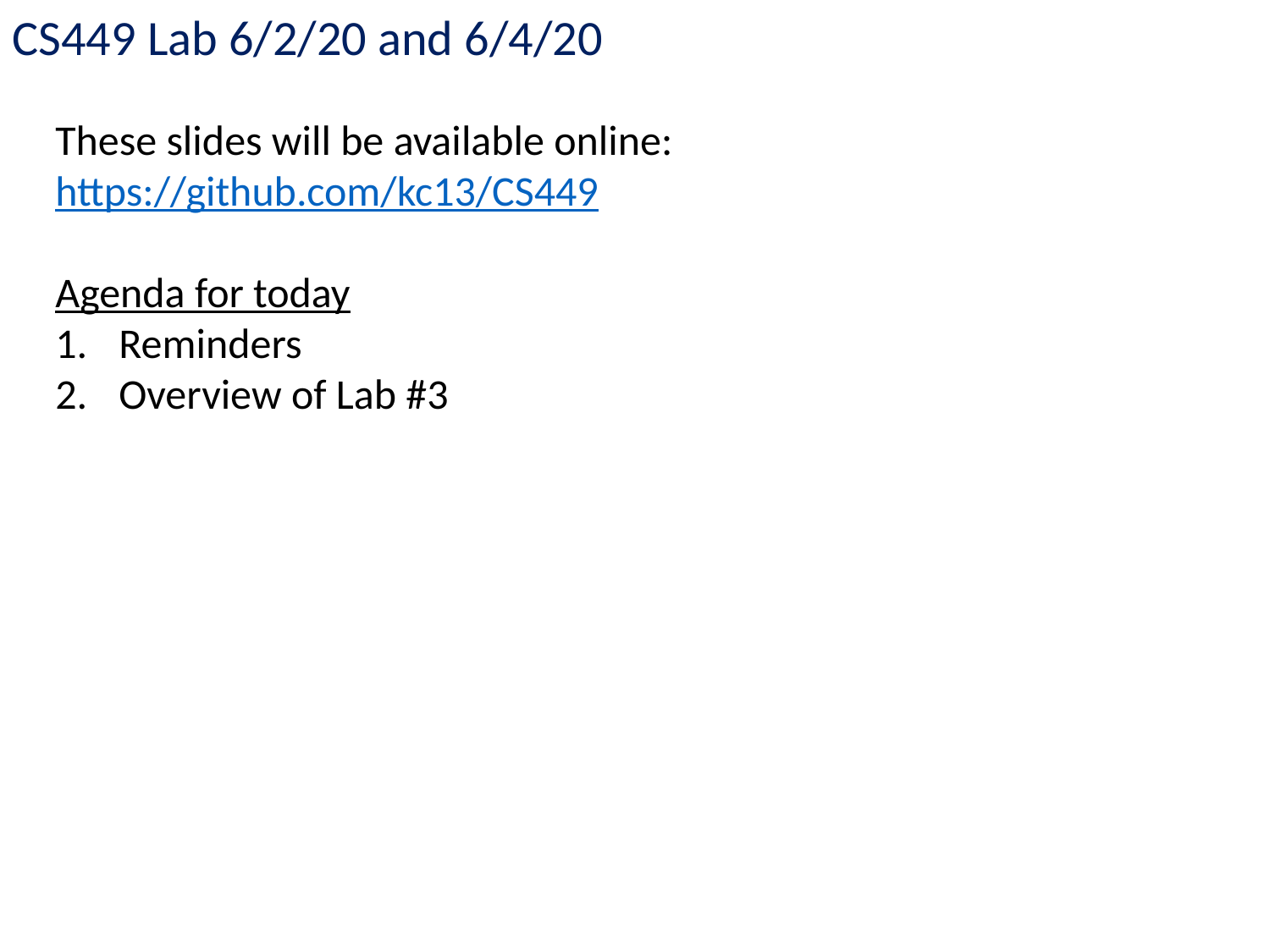

CS449 Lab 6/2/20 and 6/4/20
These slides will be available online:
https://github.com/kc13/CS449

Agenda for today
Reminders
Overview of Lab #3